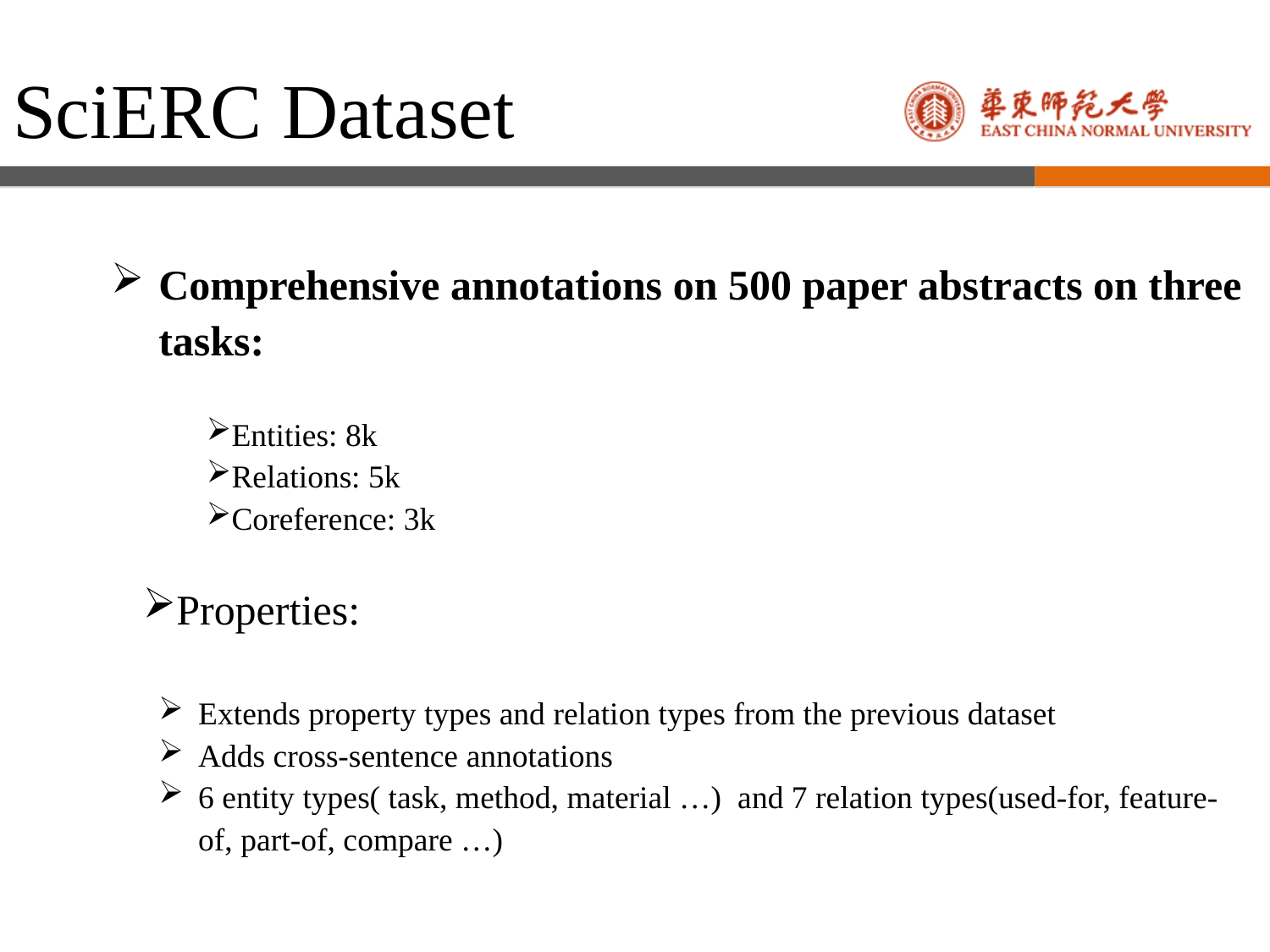

SciERC Dataset

Comprehensive annotations on 500 paper abstracts on three tasks:

Entities: 8k
Relations: 5k
Coreference: 3k

Properties:

Extends property types and relation types from the previous dataset
Adds cross-sentence annotations
6 entity types( task, method, material …)  and 7 relation types(used-for, feature-of, part-of, compare …)